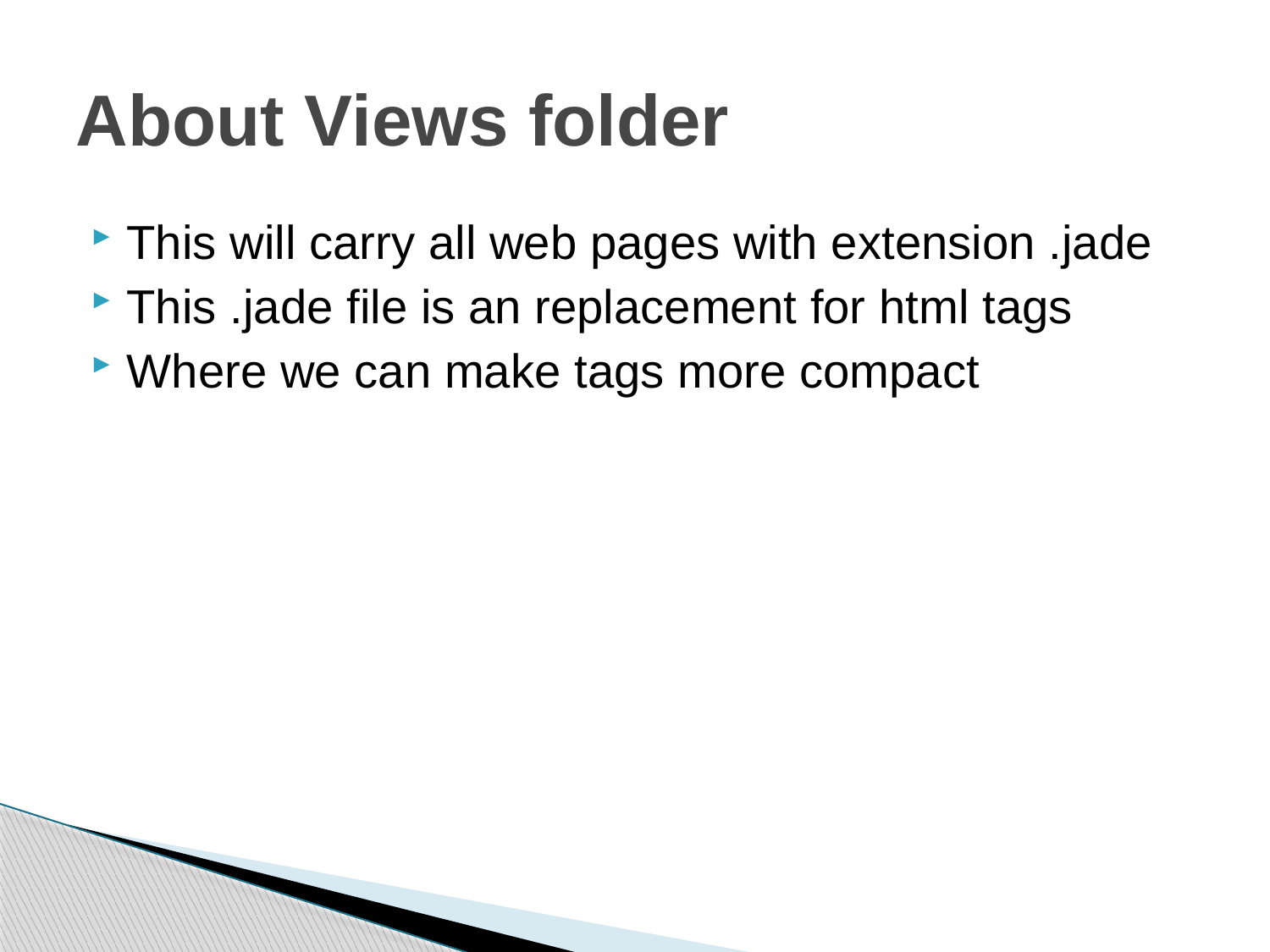

# About Views folder
This will carry all web pages with extension .jade
This .jade file is an replacement for html tags
Where we can make tags more compact